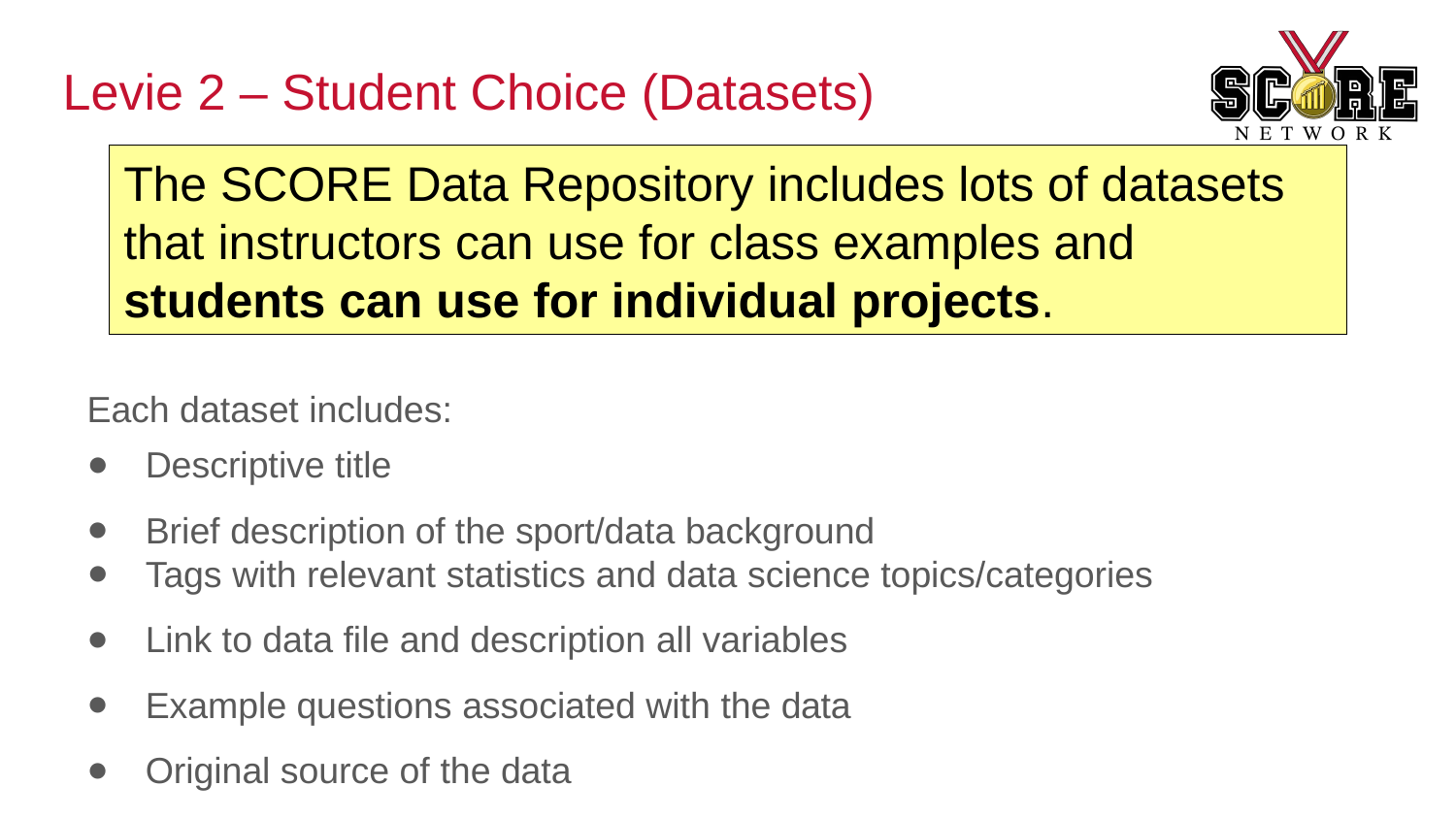

# Levie 2 – Student Choice (Datasets)
The SCORE Data Repository includes lots of datasets that instructors can use for class examples and students can use for individual projects.
Each dataset includes:
Descriptive title
Brief description of the sport/data background
Tags with relevant statistics and data science topics/categories
Link to data file and description all variables
Example questions associated with the data
Original source of the data